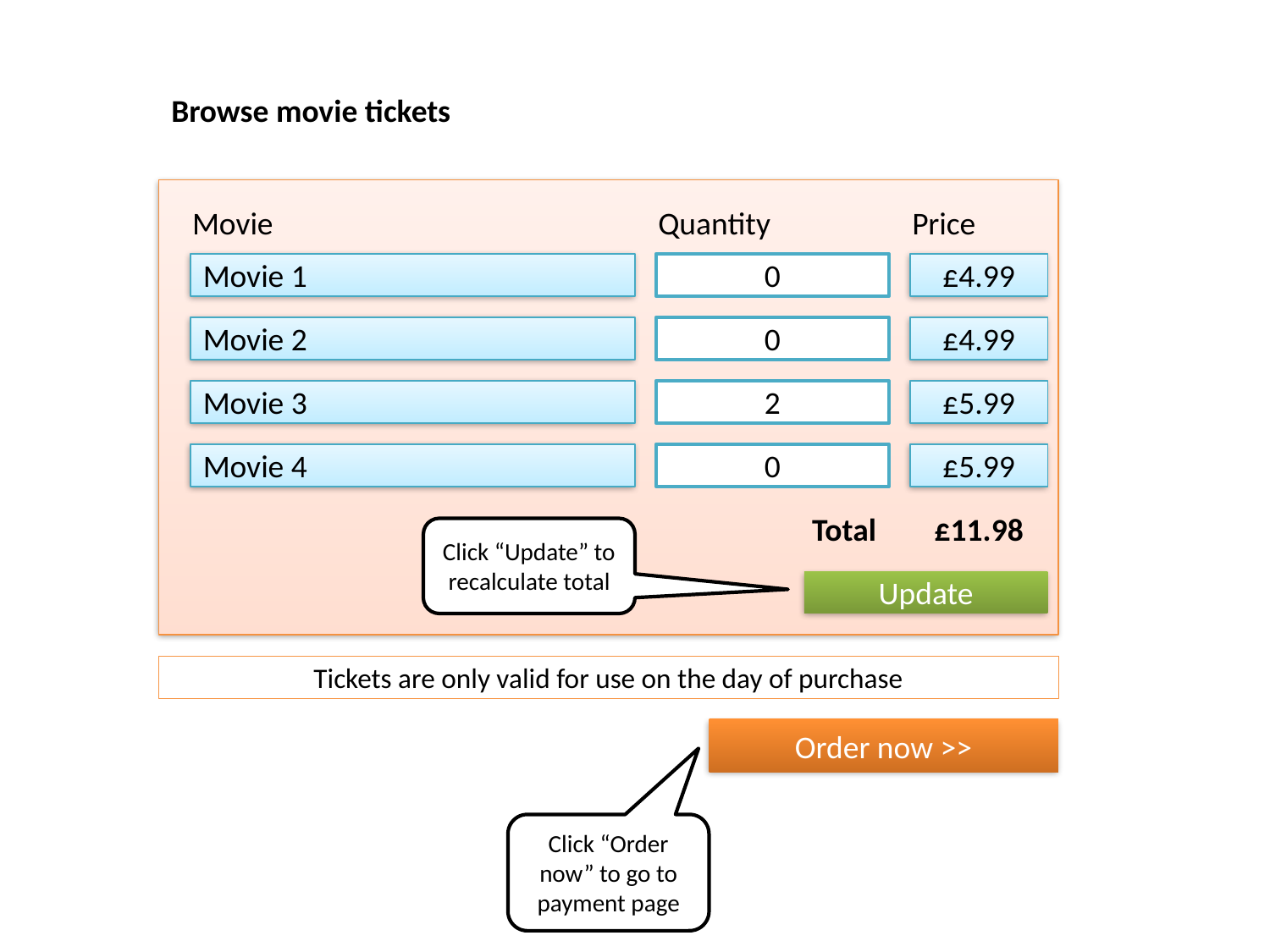

Browse movie tickets

Movie
Quantity
Price
Movie 1
0
£4.99
Movie 2
0
£4.99
Movie 3
2
£5.99
Movie 4
0
£5.99
Total
£11.98
Update
Click “Update” to recalculate total
Tickets are only valid for use on the day of purchase
Order now >>
Click “Order now” to go to payment page